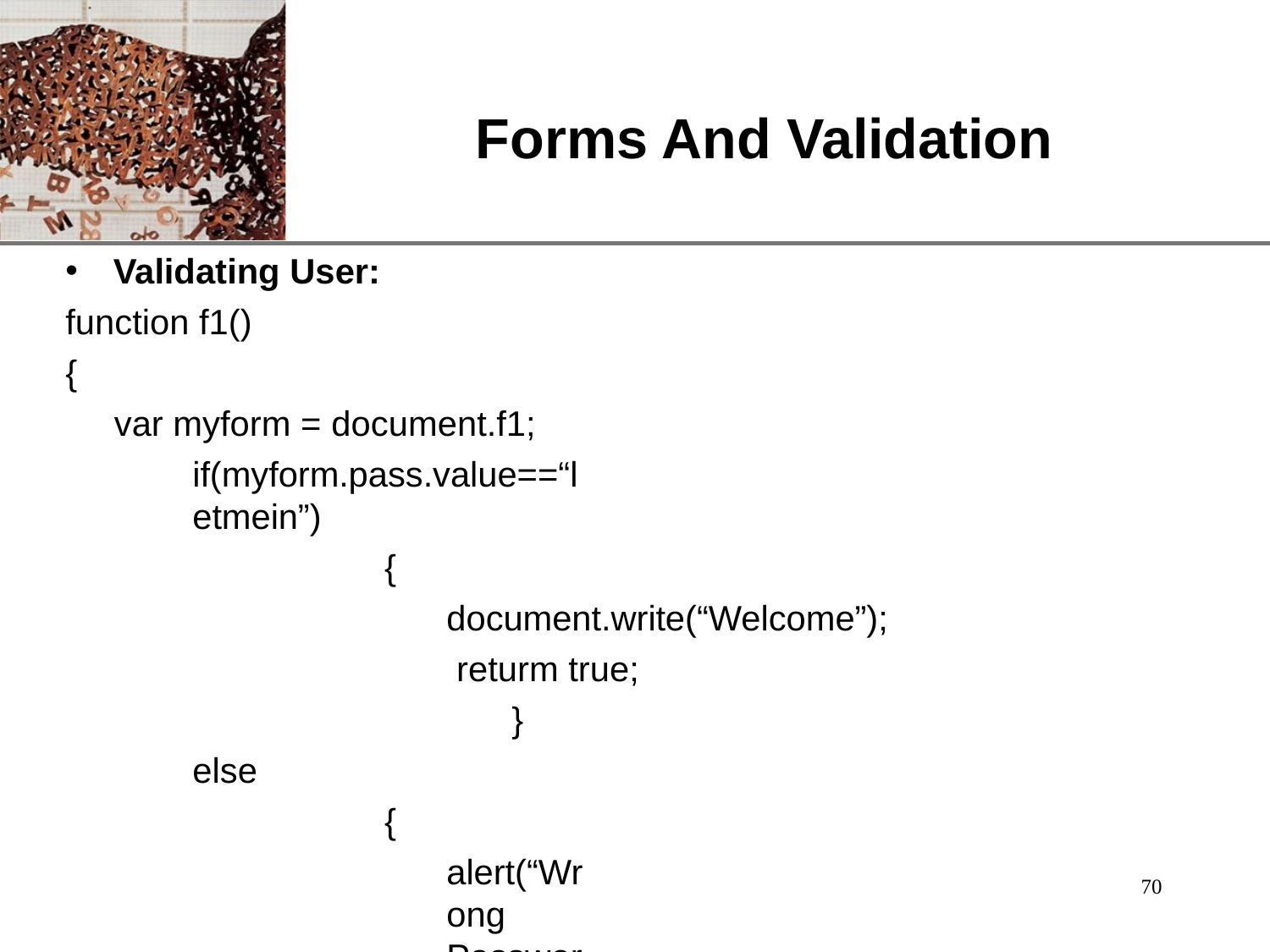

# Forms And Validation
Validating User:
function f1()
{
var myform = document.f1;
if(myform.pass.value==“letmein”)
{
document.write(“Welcome”);  returm true;
}
else
{
alert(“Wrong Password”);
myform.pass.focus();
}}
70